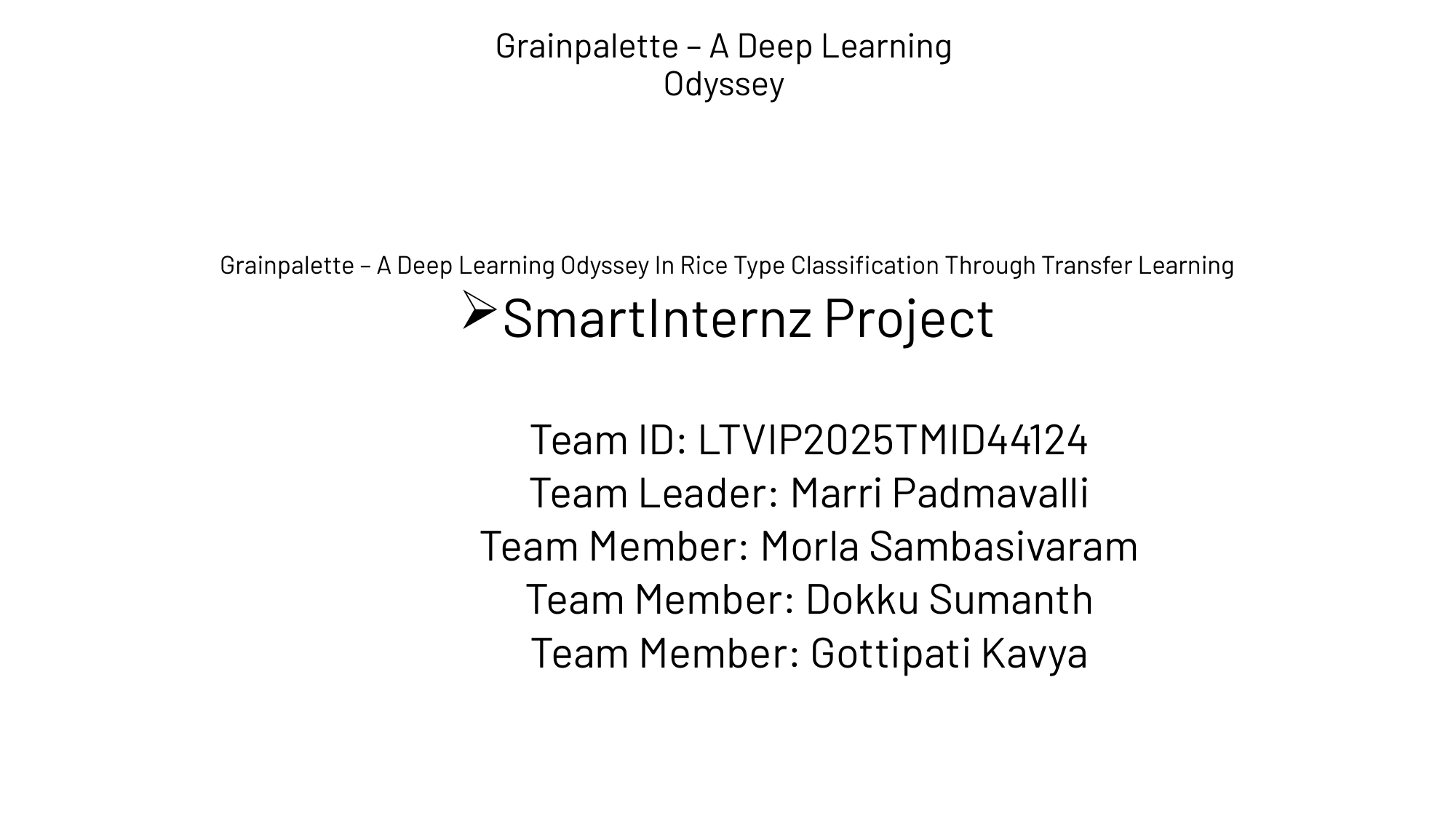

# Grainpalette – A Deep Learning Odyssey Grainpalette – A Deep Learning Odyssey In Rice Type Classification Through Transfer Learning
SmartInternz Project

Team ID: LTVIP2025TMID44124
Team Leader: Marri Padmavalli
Team Member: Morla Sambasivaram
Team Member: Dokku Sumanth
Team Member: Gottipati Kavya